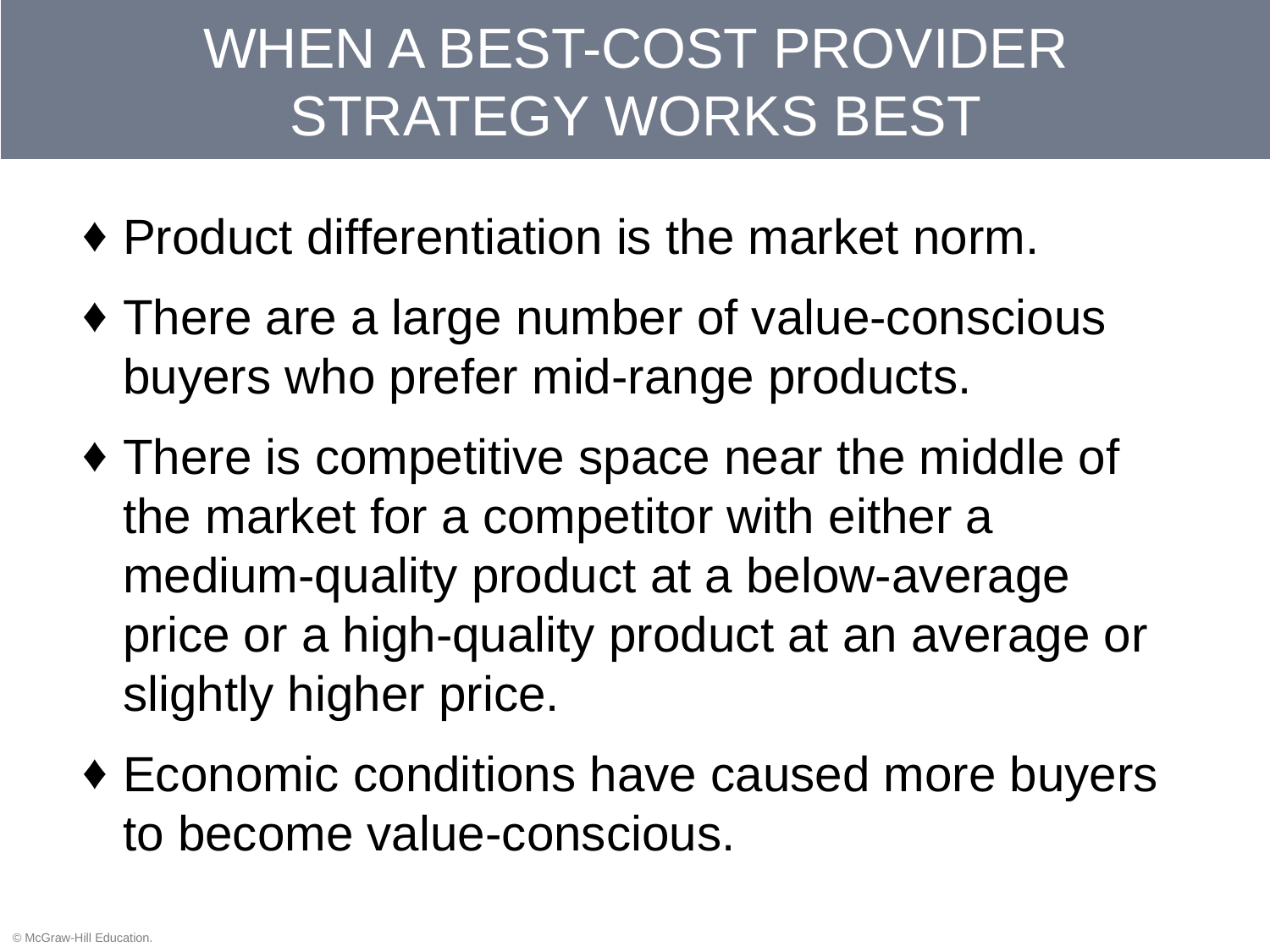

# WHEN A BEST-COST PROVIDER STRATEGY WORKS BEST
Product differentiation is the market norm.
There are a large number of value-conscious buyers who prefer mid-range products.
There is competitive space near the middle of the market for a competitor with either a medium-quality product at a below-average price or a high-quality product at an average or slightly higher price.
Economic conditions have caused more buyers to become value-conscious.